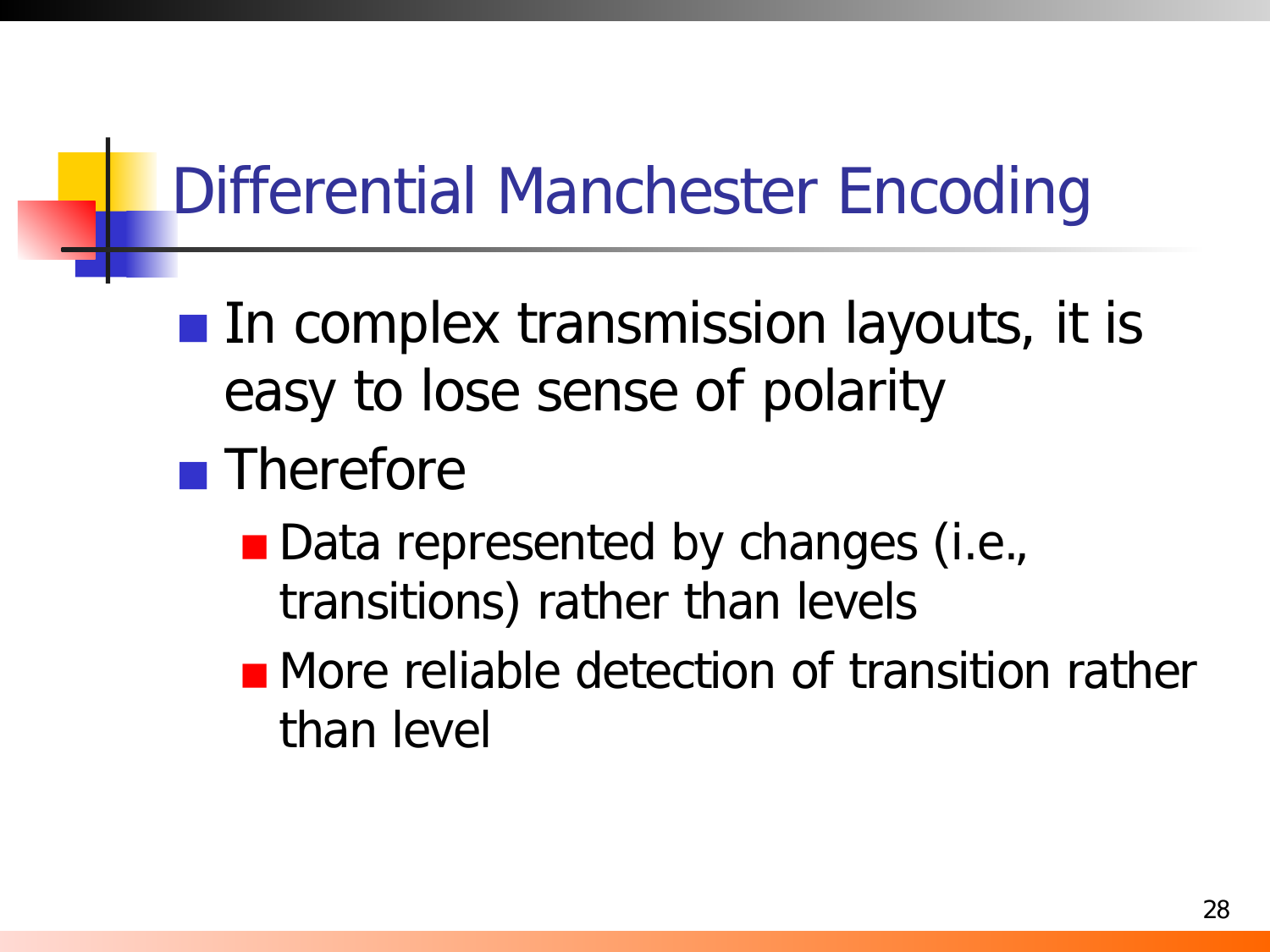

# Differential Manchester Encoding
In complex transmission layouts, it is easy to lose sense of polarity
Therefore
Data represented by changes (i.e., transitions) rather than levels
More reliable detection of transition rather than level

28